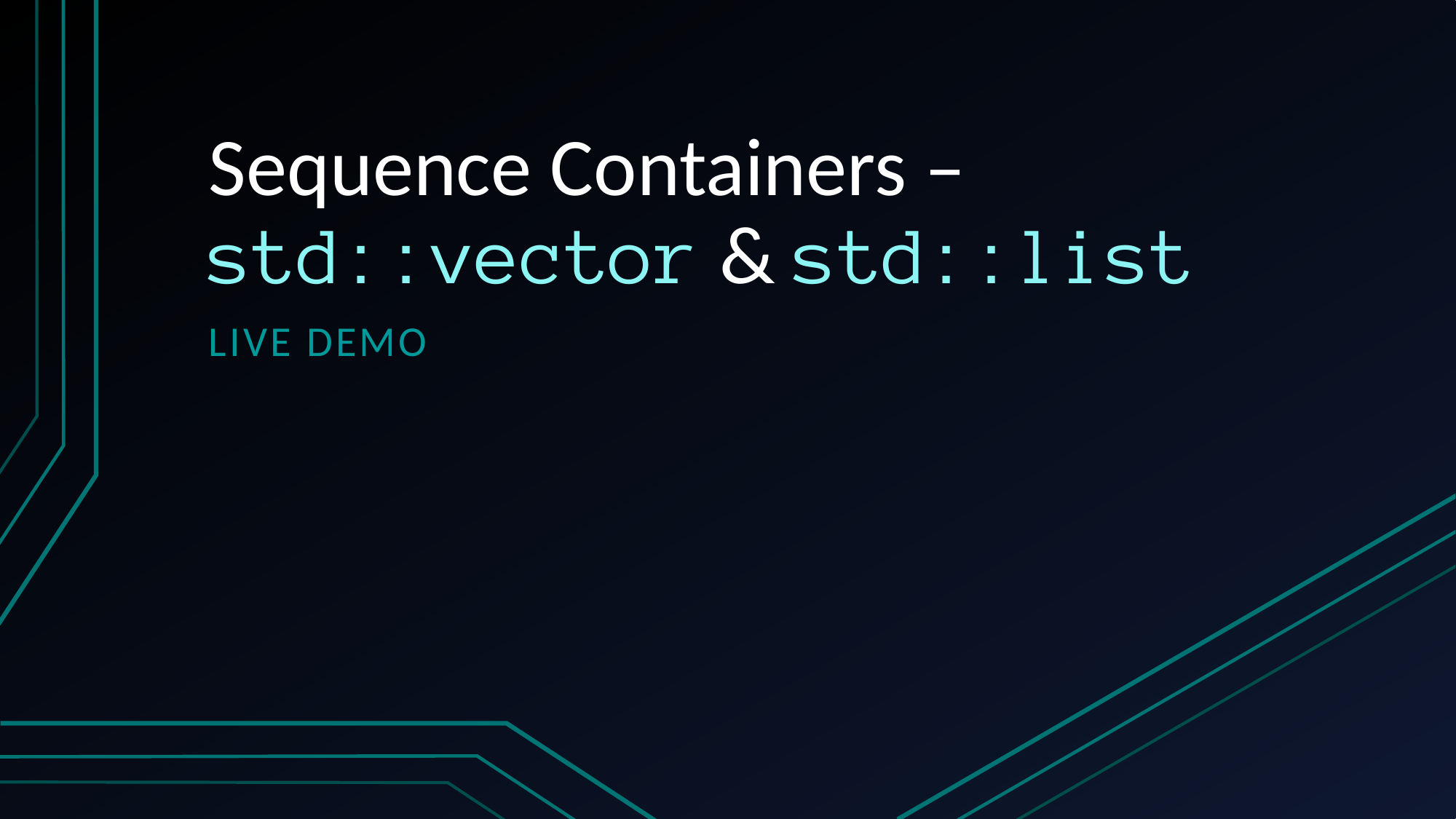

# Sequence Containers – std::vector & std::list
Live Demo